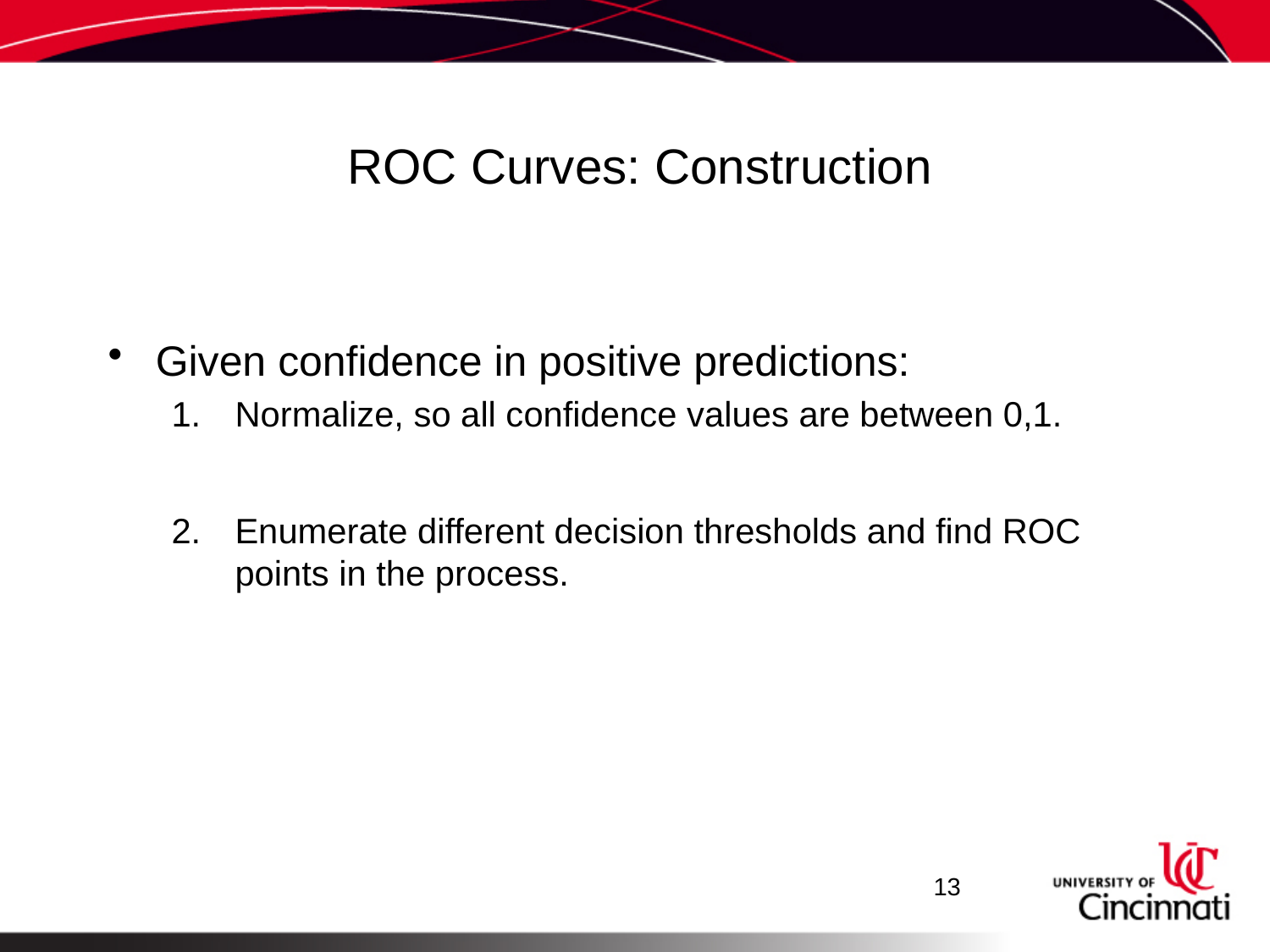

# ROC Curves: Construction

Given confidence in positive predictions:
Normalize, so all confidence values are between 0,1.

Enumerate different decision thresholds and find ROC points in the process.

13